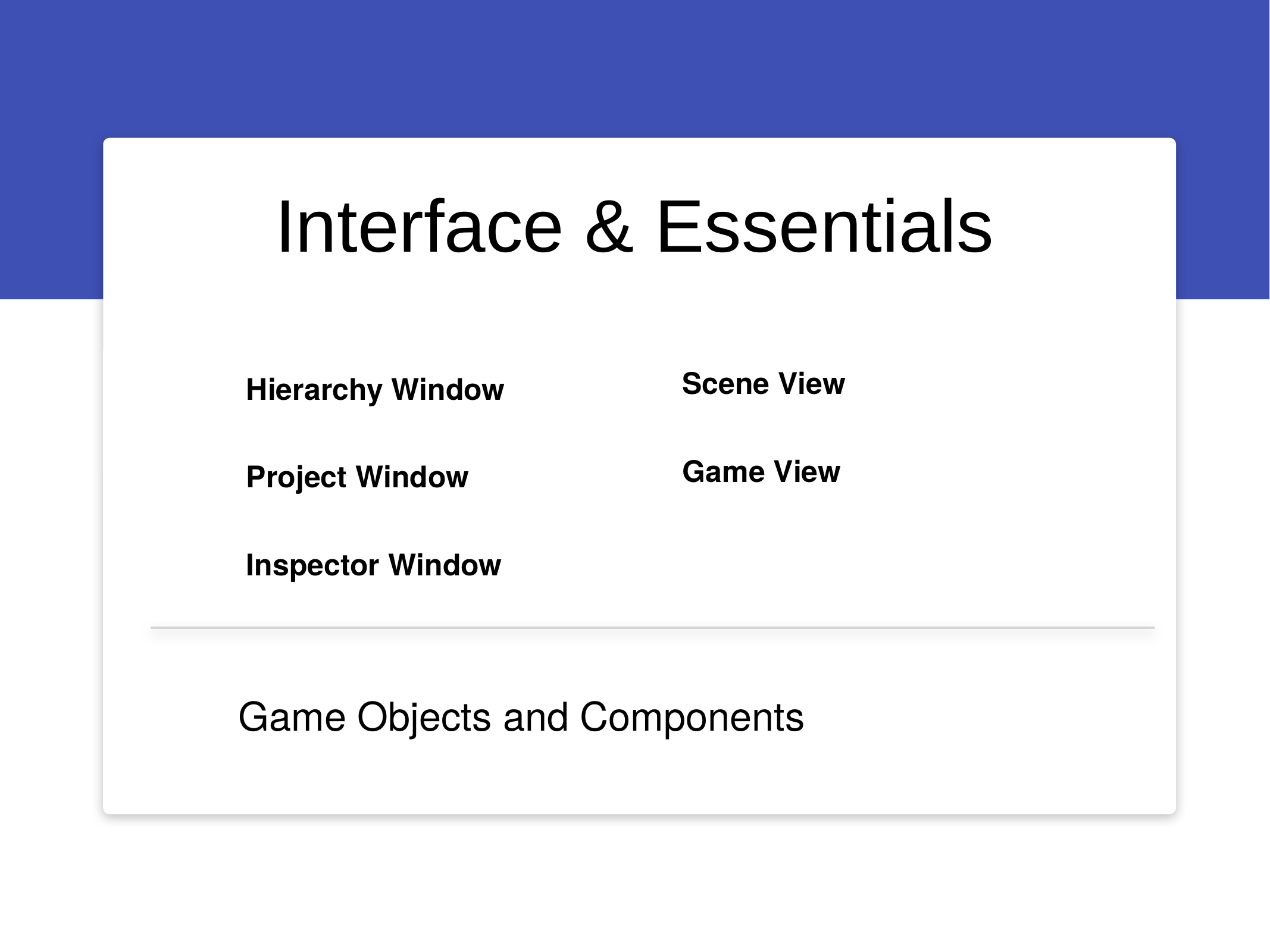

# Interface & Essentials

Scene View
Game View
Hierarchy Window
Project Window
Inspector Window

Game Objects and Components